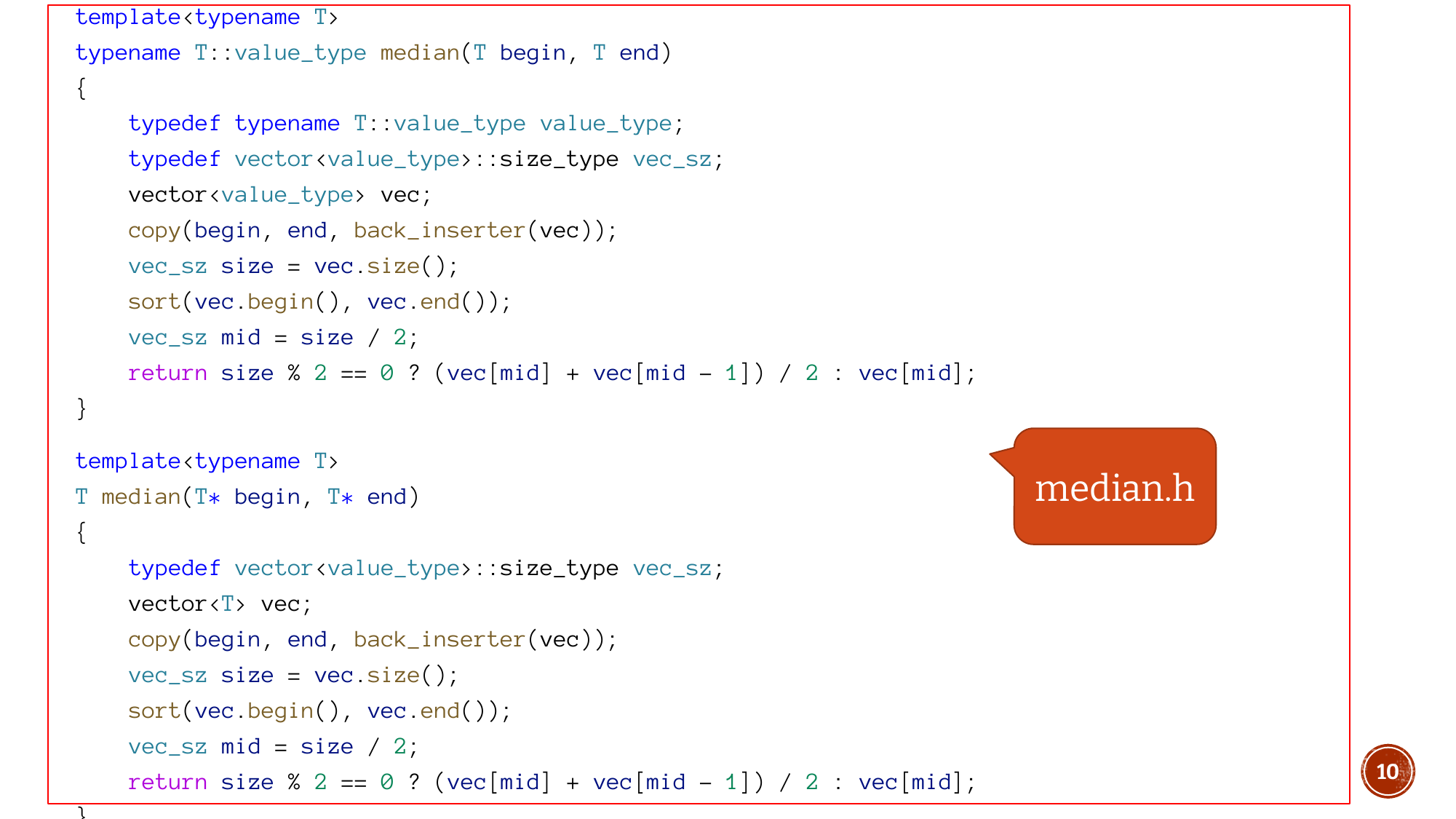

template<typename T>
typename T::value_type median(T begin, T end)
{
    typedef typename T::value_type value_type;
    typedef vector<value_type>::size_type vec_sz;
    vector<value_type> vec;
    copy(begin, end, back_inserter(vec));
    vec_sz size = vec.size();
    sort(vec.begin(), vec.end());
    vec_sz mid = size / 2;
    return size % 2 == 0 ? (vec[mid] + vec[mid - 1]) / 2 : vec[mid];
}
template<typename T>
T median(T* begin, T* end)
{
    typedef vector<value_type>::size_type vec_sz;
    vector<T> vec;
    copy(begin, end, back_inserter(vec));
    vec_sz size = vec.size();
    sort(vec.begin(), vec.end());
    vec_sz mid = size / 2;
    return size % 2 == 0 ? (vec[mid] + vec[mid - 1]) / 2 : vec[mid];
}
median.h
10